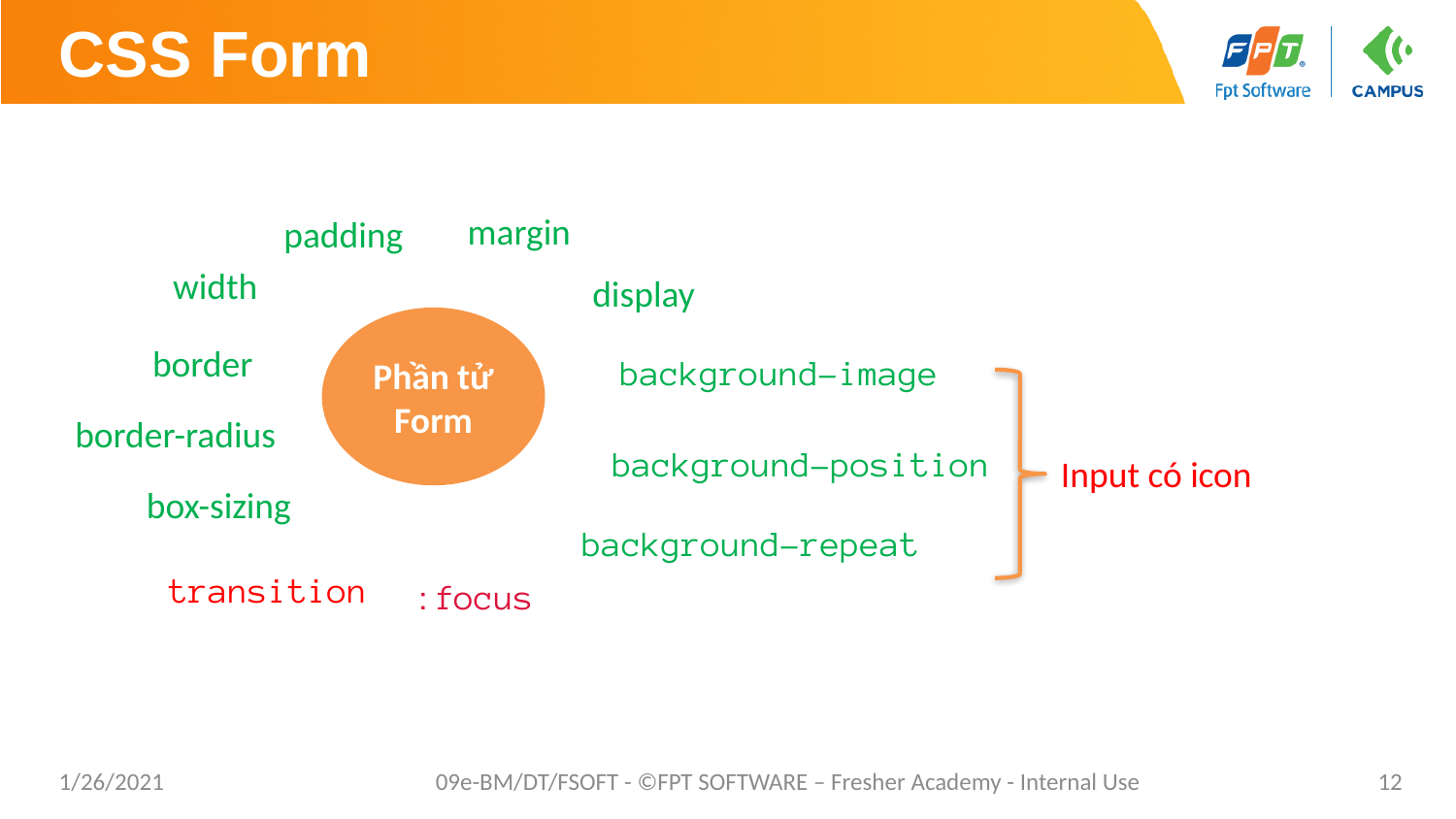

# CSS Form
margin
padding
width
display
Phần tử Form
border
background-image

border-radius
background-position
Input có icon
box-sizing
background-repeat
transition
:focus
1/26/2021
09e-BM/DT/FSOFT - ©FPT SOFTWARE – Fresher Academy - Internal Use
12